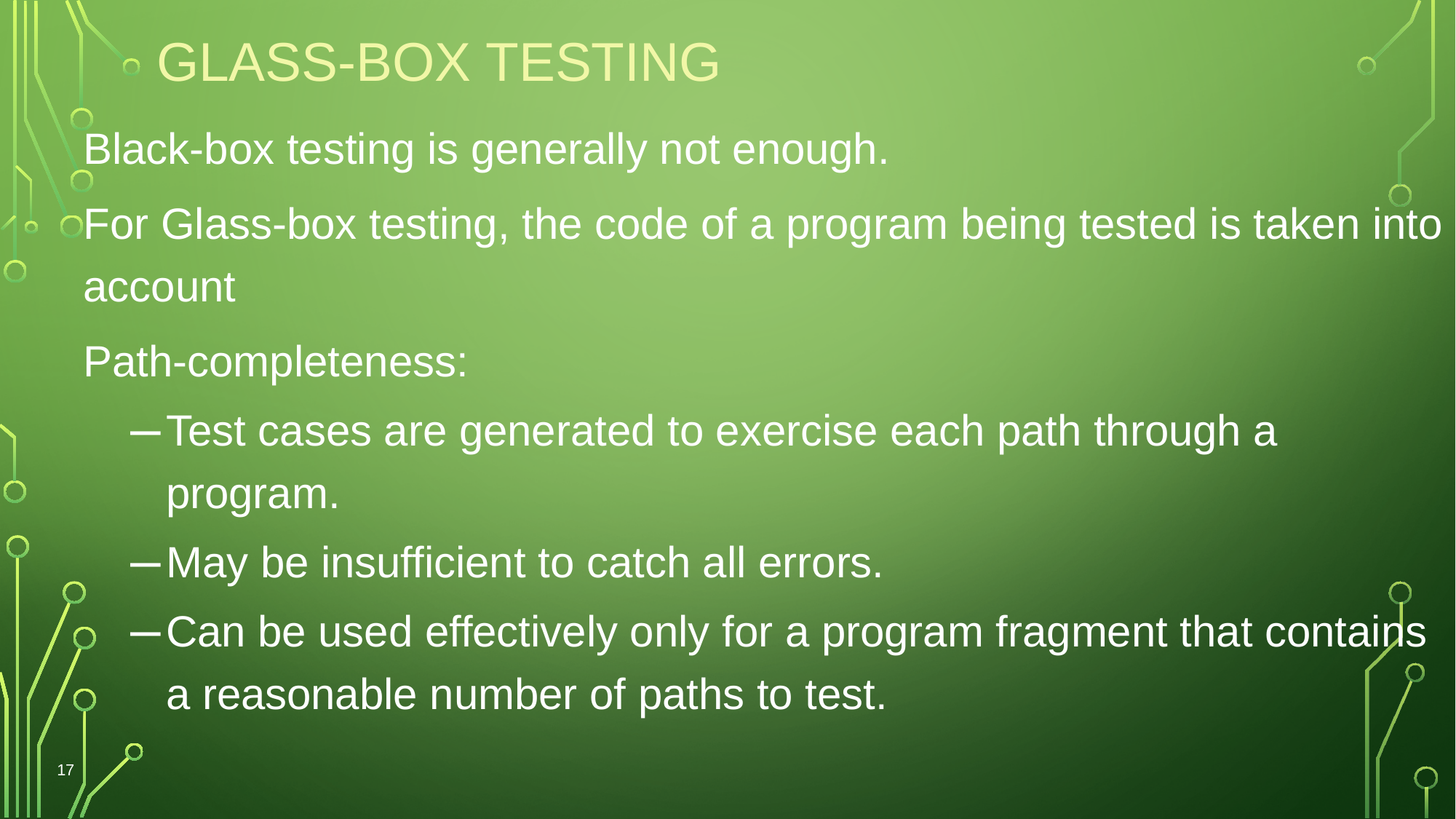

# Glass-box testing
Black-box testing is generally not enough.
For Glass-box testing, the code of a program being tested is taken into account
Path-completeness:
Test cases are generated to exercise each path through a program.
May be insufficient to catch all errors.
Can be used effectively only for a program fragment that contains a reasonable number of paths to test.

17